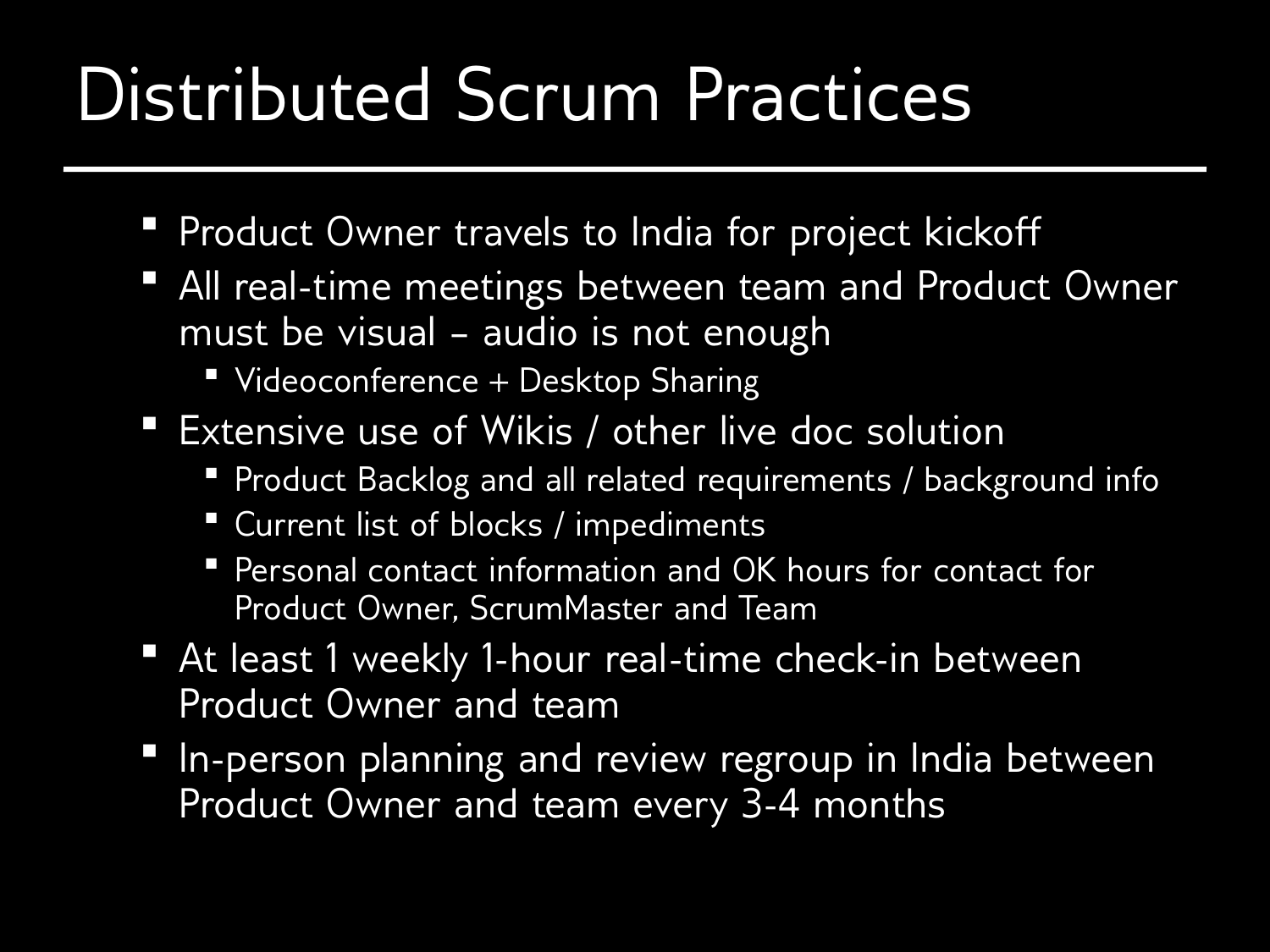

# Distributed Scrum Practices
Product Owner travels to India for project kickoff
All real-time meetings between team and Product Owner must be visual – audio is not enough
Videoconference + Desktop Sharing
Extensive use of Wikis / other live doc solution
Product Backlog and all related requirements / background info
Current list of blocks / impediments
Personal contact information and OK hours for contact for Product Owner, ScrumMaster and Team
At least 1 weekly 1-hour real-time check-in between Product Owner and team
In-person planning and review regroup in India between Product Owner and team every 3-4 months